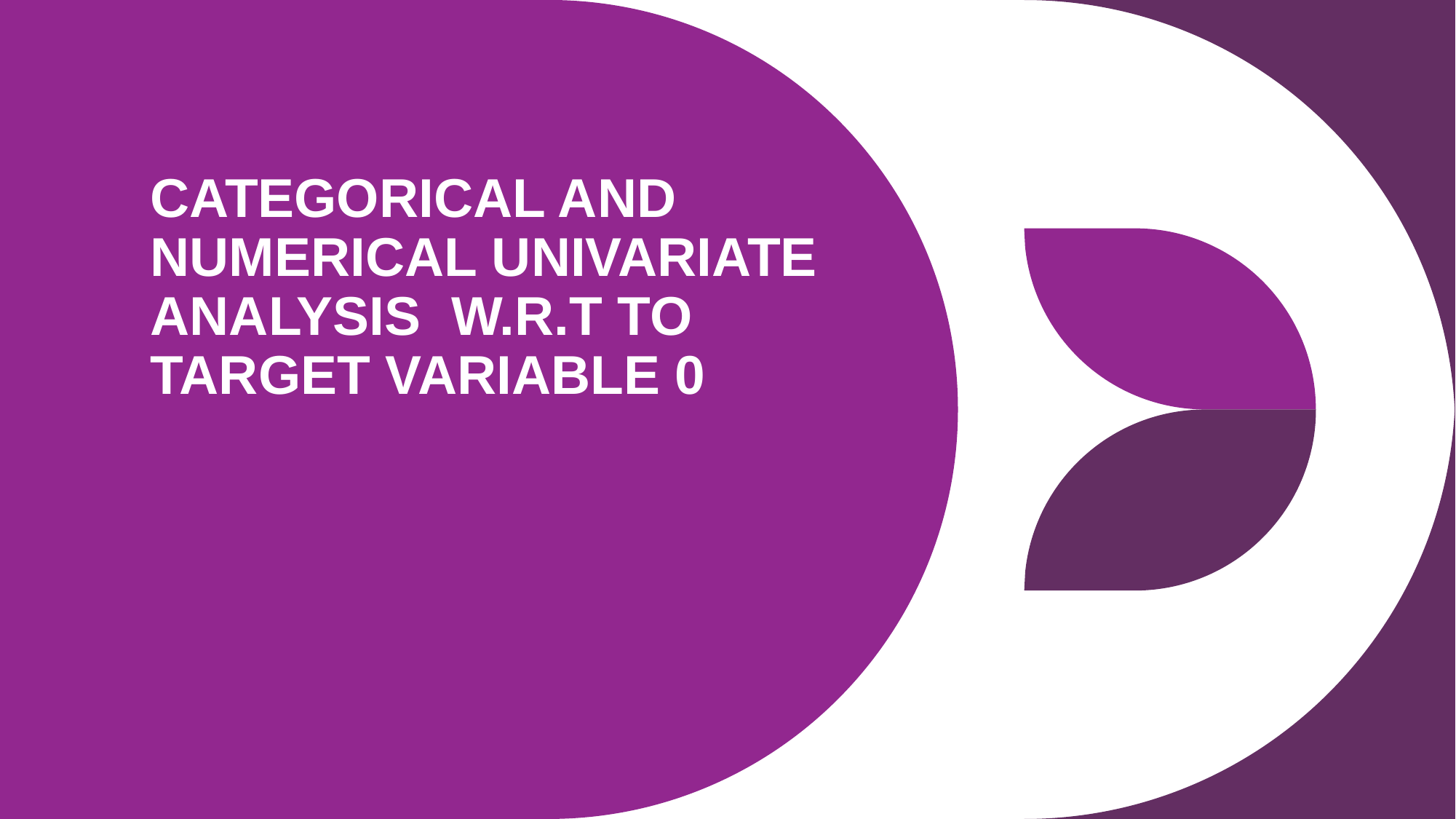

# CATEGORICAL AND NUMERICAL UNIVARIATE ANALYSIS  W.R.T TO TARGET VARIABLE 0